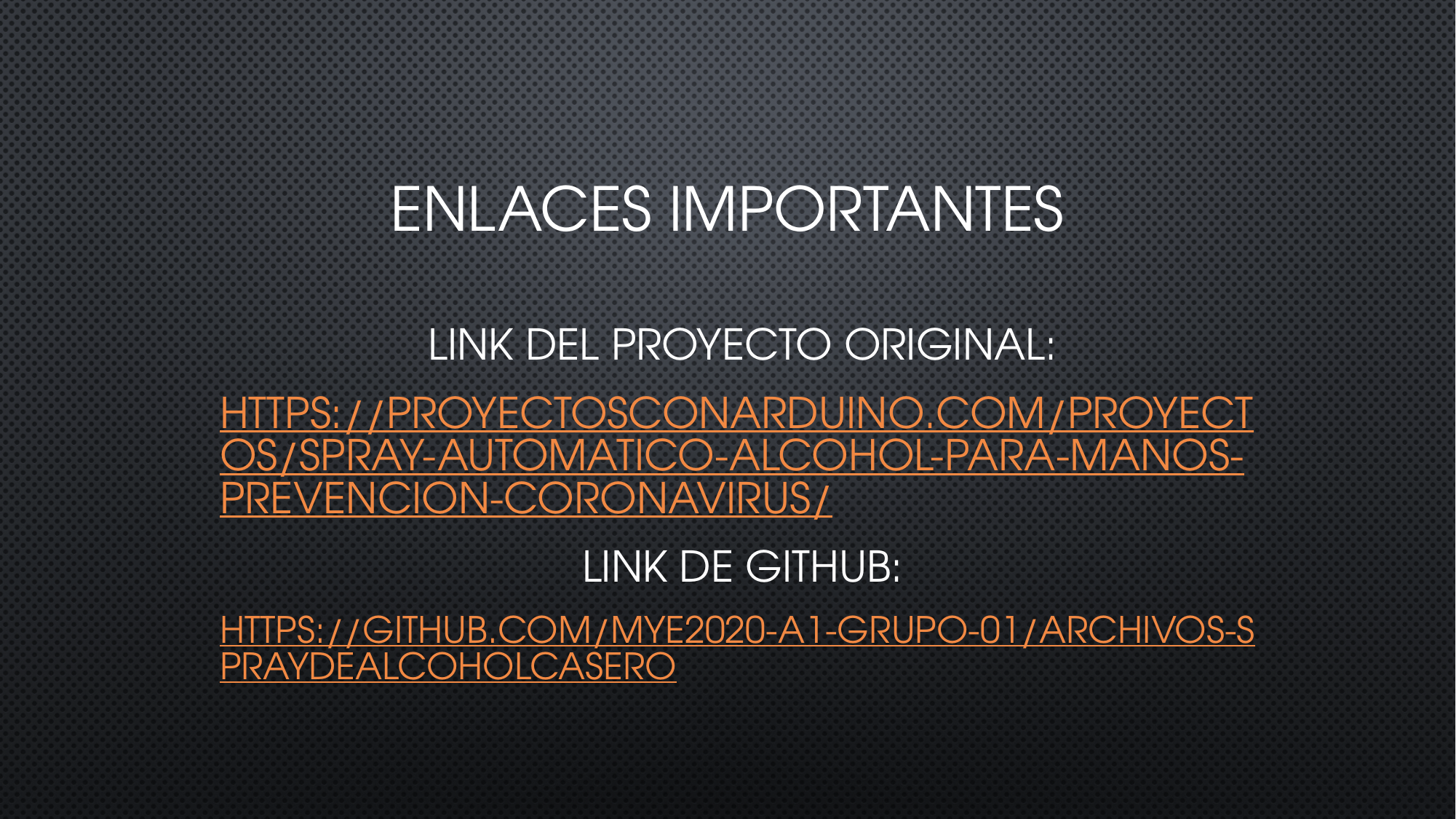

# Enlaces importantes
Link del proyecto original:
https://proyectosconarduino.com/proyectos/spray-automatico-alcohol-para-manos-prevencion-coronavirus/
Link de github:
https://github.com/MYE2020-A1-GRUPO-01/Archivos-SprayDeAlcoholCasero